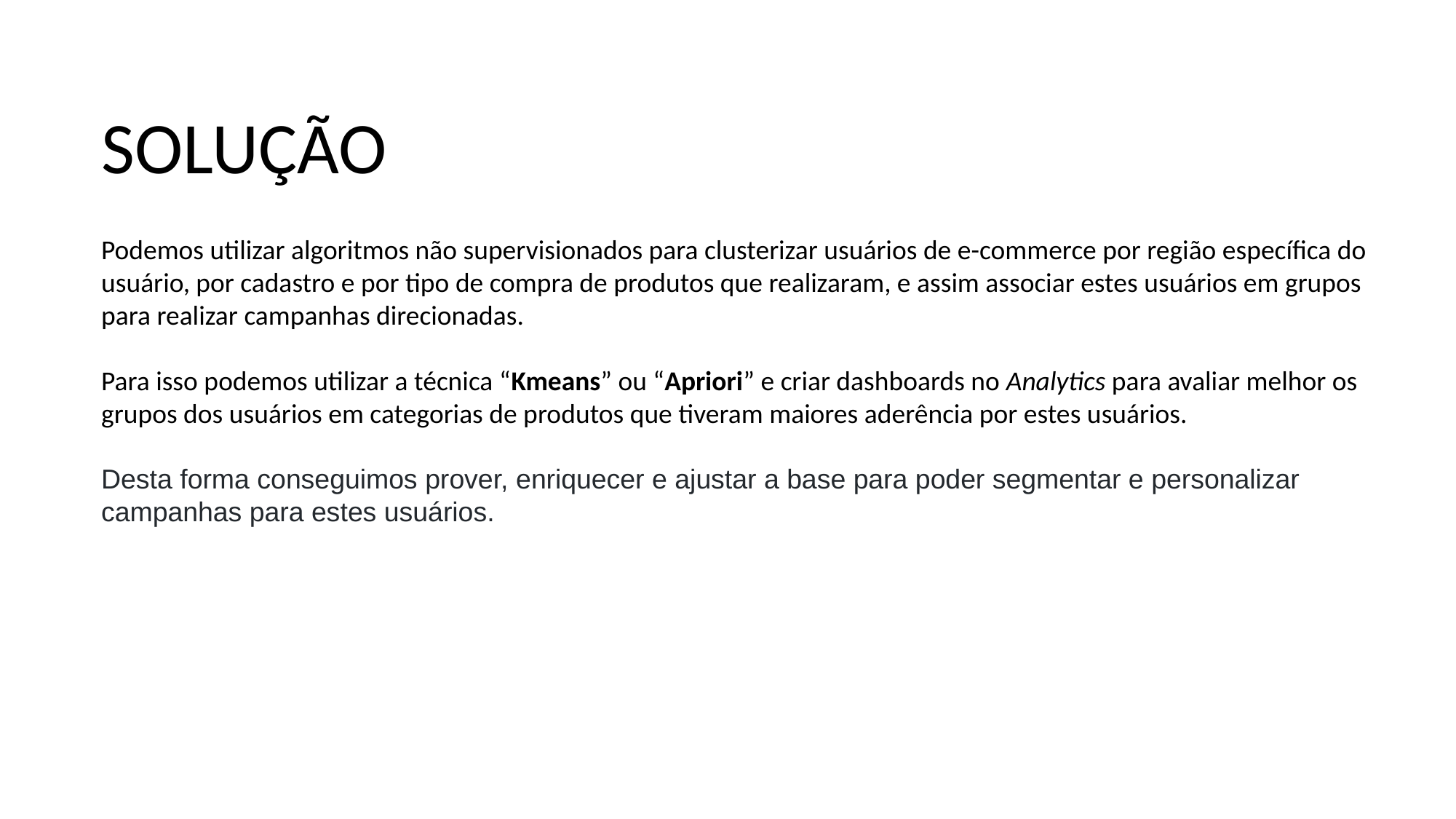

SOLUÇÃO
Podemos utilizar algoritmos não supervisionados para clusterizar usuários de e-commerce por região específica do usuário, por cadastro e por tipo de compra de produtos que realizaram, e assim associar estes usuários em grupos para realizar campanhas direcionadas.

Para isso podemos utilizar a técnica “Kmeans” ou “Apriori” e criar dashboards no Analytics para avaliar melhor os grupos dos usuários em categorias de produtos que tiveram maiores aderência por estes usuários.

Desta forma conseguimos prover, enriquecer e ajustar a base para poder segmentar e personalizar campanhas para estes usuários.